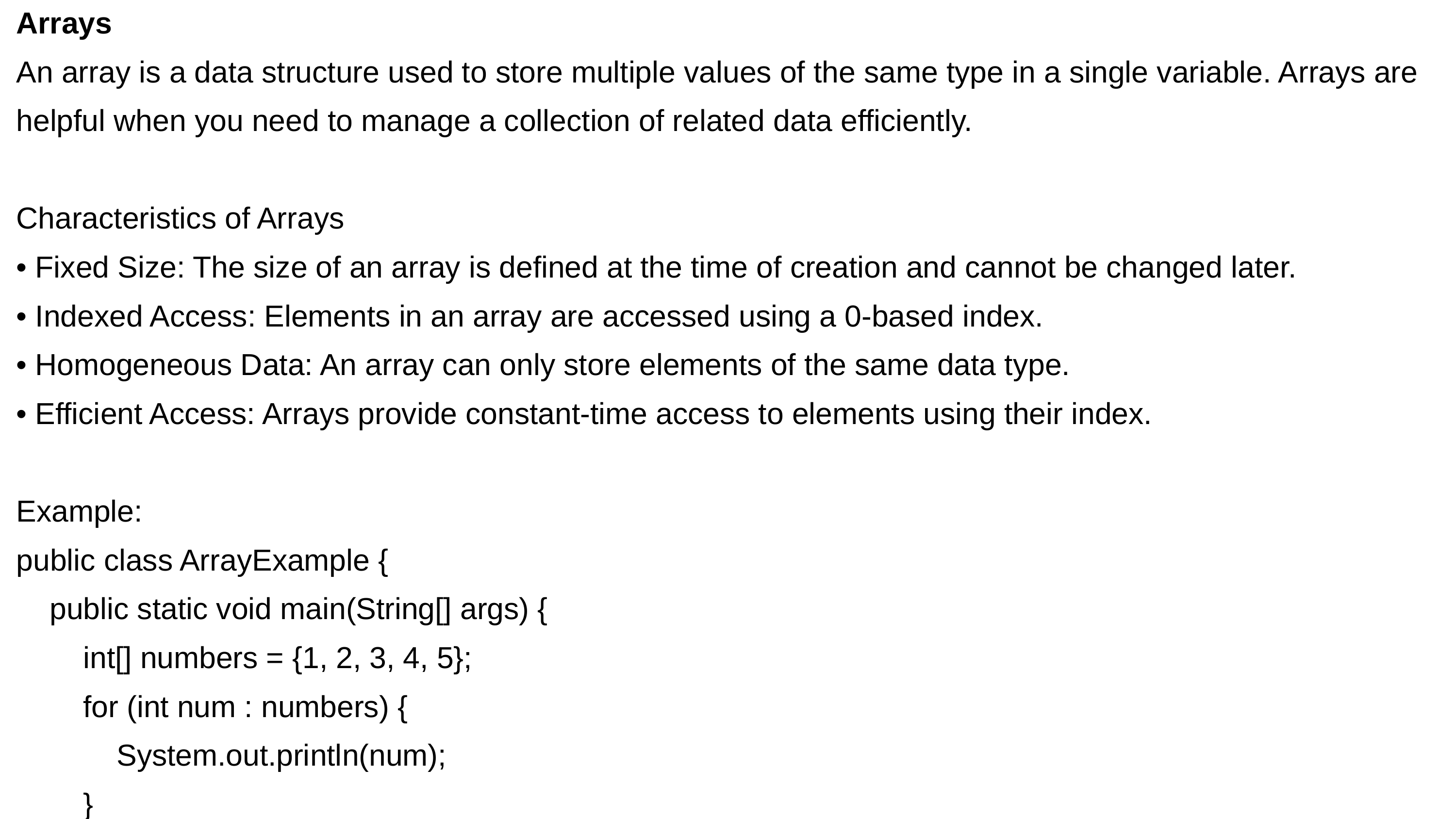

Arrays
An array is a data structure used to store multiple values of the same type in a single variable. Arrays are helpful when you need to manage a collection of related data efficiently.

Characteristics of Arrays
• Fixed Size: The size of an array is defined at the time of creation and cannot be changed later.
• Indexed Access: Elements in an array are accessed using a 0-based index.
• Homogeneous Data: An array can only store elements of the same data type.
• Efficient Access: Arrays provide constant-time access to elements using their index.

Example:
public class ArrayExample {
    public static void main(String[] args) {
        int[] numbers = {1, 2, 3, 4, 5};
        for (int num : numbers) {
            System.out.println(num);
        }
    }
}